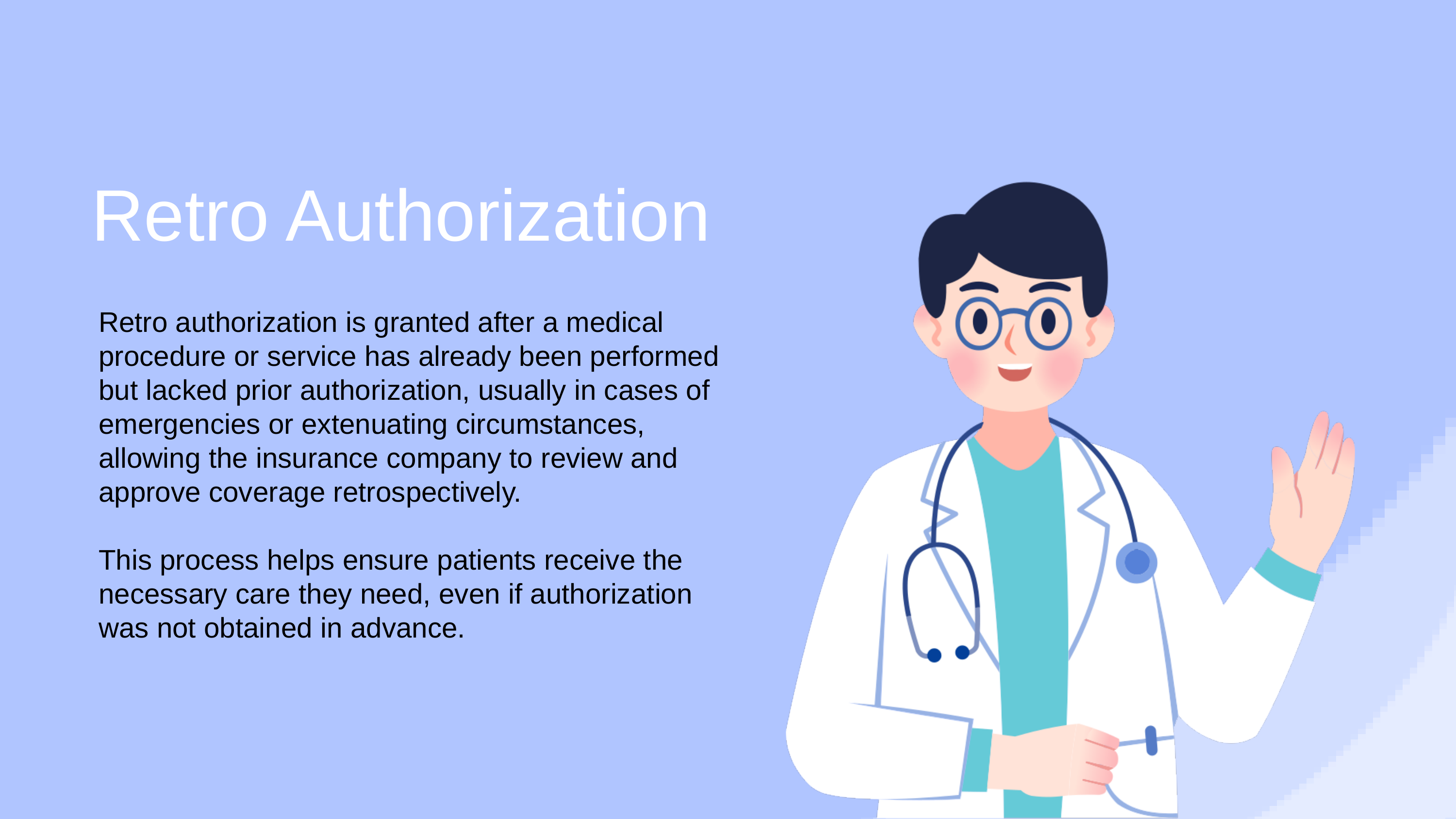

Retro Authorization

Retro authorization is granted after a medical procedure or service has already been performed but lacked prior authorization, usually in cases of emergencies or extenuating circumstances, allowing the insurance company to review and approve coverage retrospectively.

This process helps ensure patients receive the necessary care they need, even if authorization was not obtained in advance.